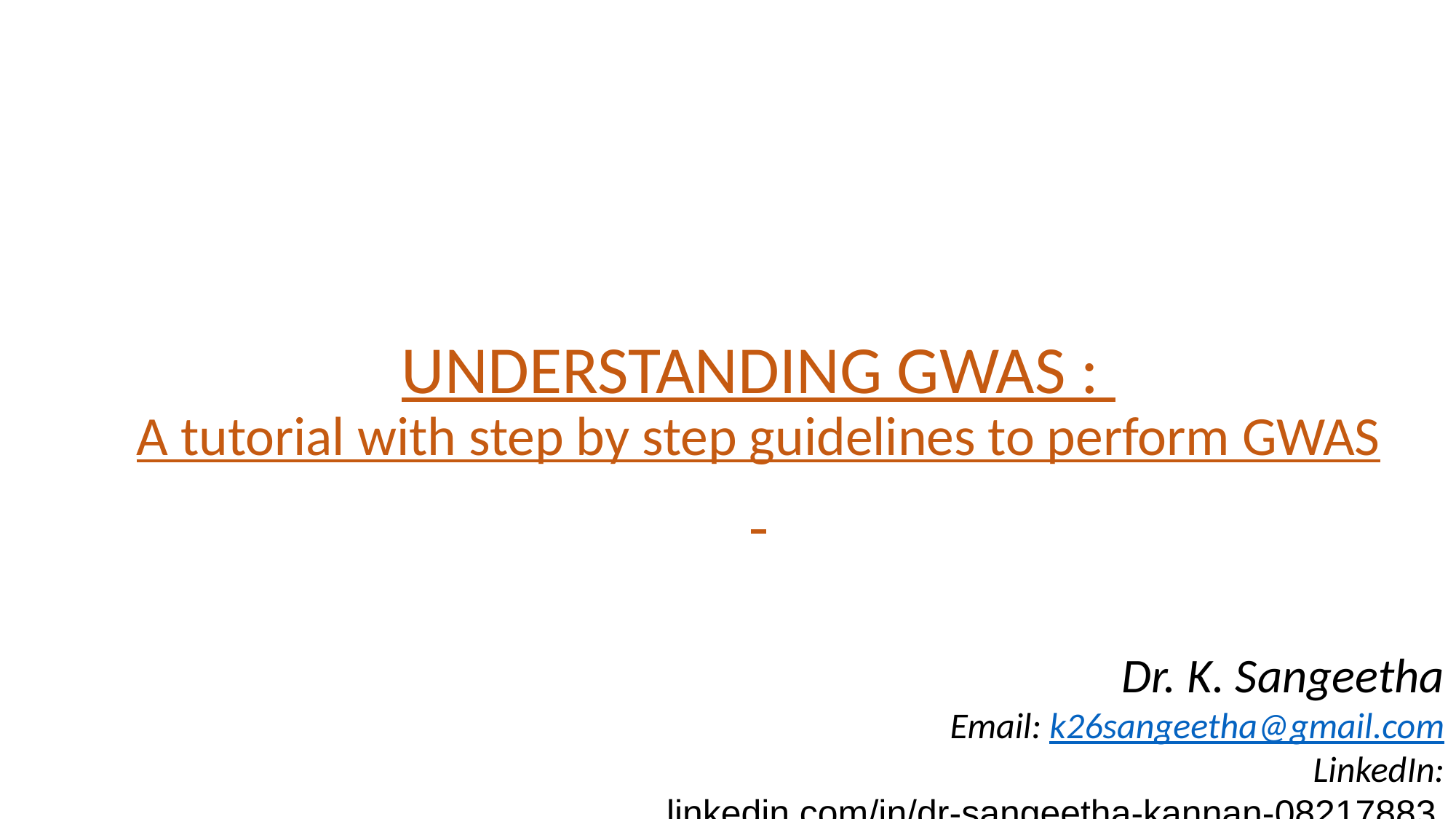

# UNDERSTANDING GWAS : A tutorial with step by step guidelines to perform GWAS
Dr. K. Sangeetha
Email: k26sangeetha@gmail.com
LinkedIn:linkedin.com/in/dr-sangeetha-kannan-08217883